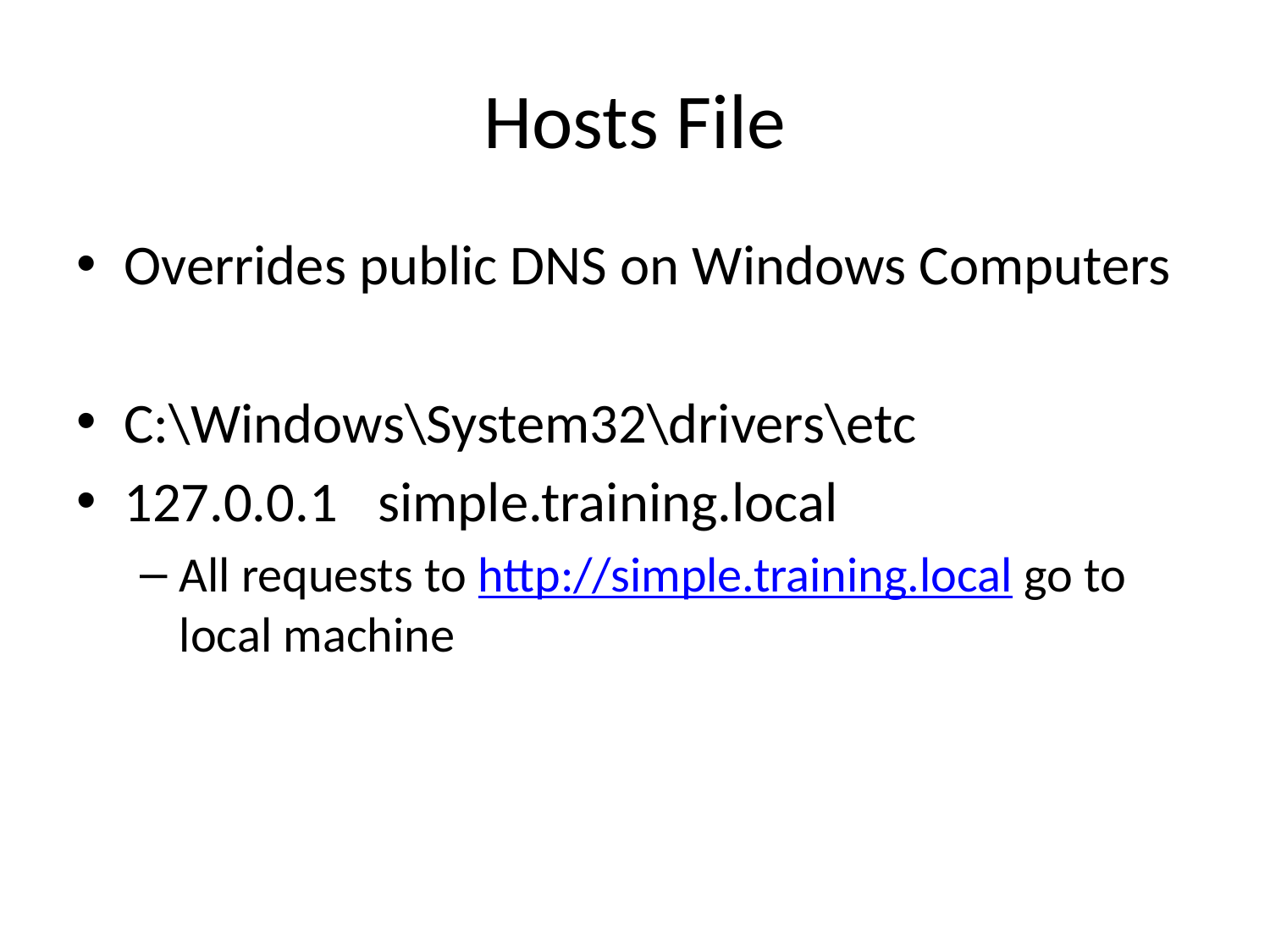

# Hosts File
Overrides public DNS on Windows Computers

C:\Windows\System32\drivers\etc
127.0.0.1	simple.training.local
All requests to http://simple.training.local go to local machine